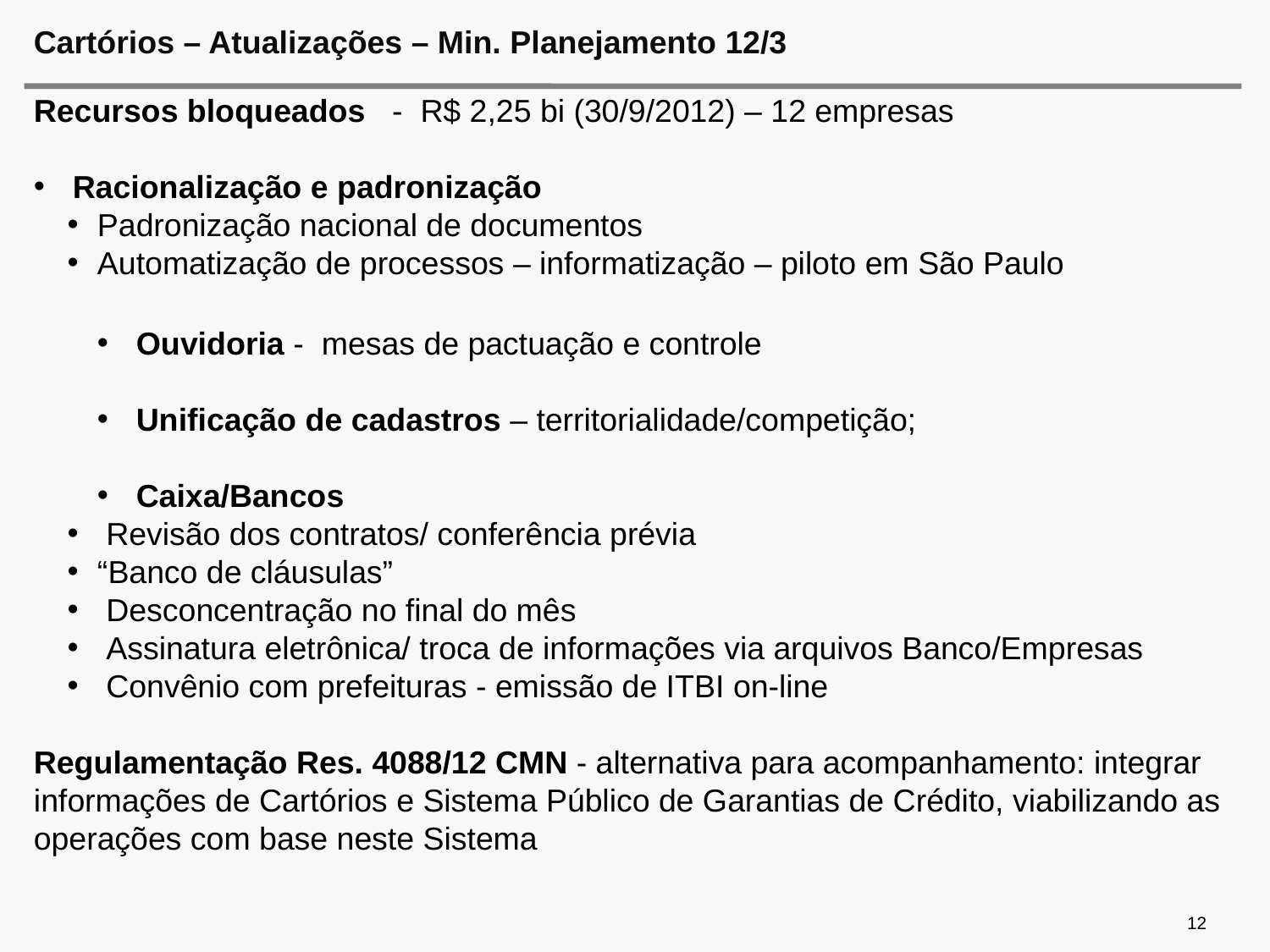

# Cartórios – Atualizações – Min. Planejamento 12/3

Recursos bloqueados   -  R$ 2,25 bi (30/9/2012) – 12 empresas

 Racionalização e padronização
Padronização nacional de documentos
Automatização de processos – informatização – piloto em São Paulo

 Ouvidoria -  mesas de pactuação e controle

 Unificação de cadastros – territorialidade/competição;

 Caixa/Bancos
 Revisão dos contratos/ conferência prévia
“Banco de cláusulas”
 Desconcentração no final do mês
 Assinatura eletrônica/ troca de informações via arquivos Banco/Empresas
 Convênio com prefeituras - emissão de ITBI on-line

Regulamentação Res. 4088/12 CMN - alternativa para acompanhamento: integrar informações de Cartórios e Sistema Público de Garantias de Crédito, viabilizando as operações com base neste Sistema

12